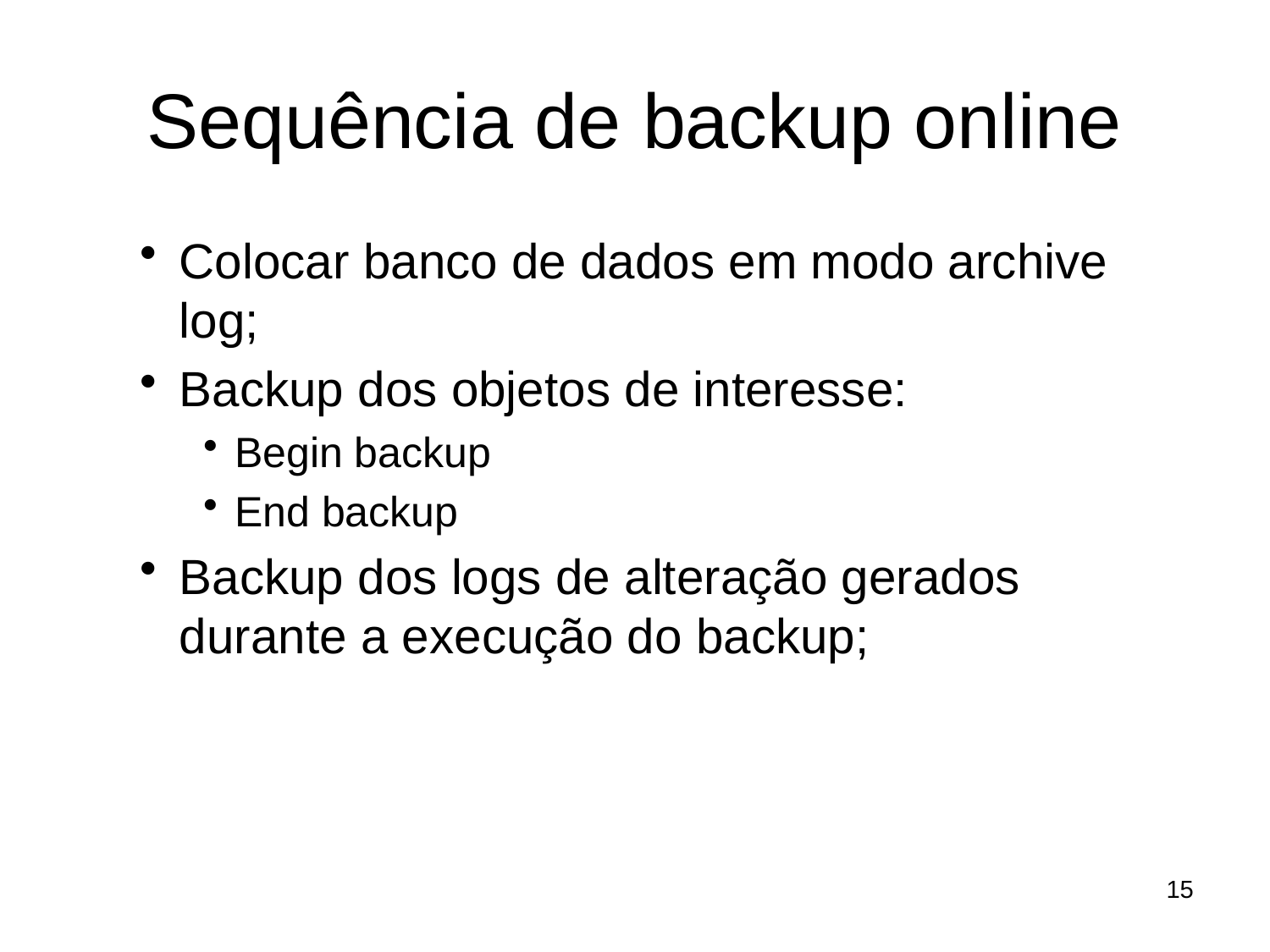

# Sequência de backup online
Colocar banco de dados em modo archive log;
Backup dos objetos de interesse:
Begin backup
End backup
Backup dos logs de alteração gerados durante a execução do backup;

15